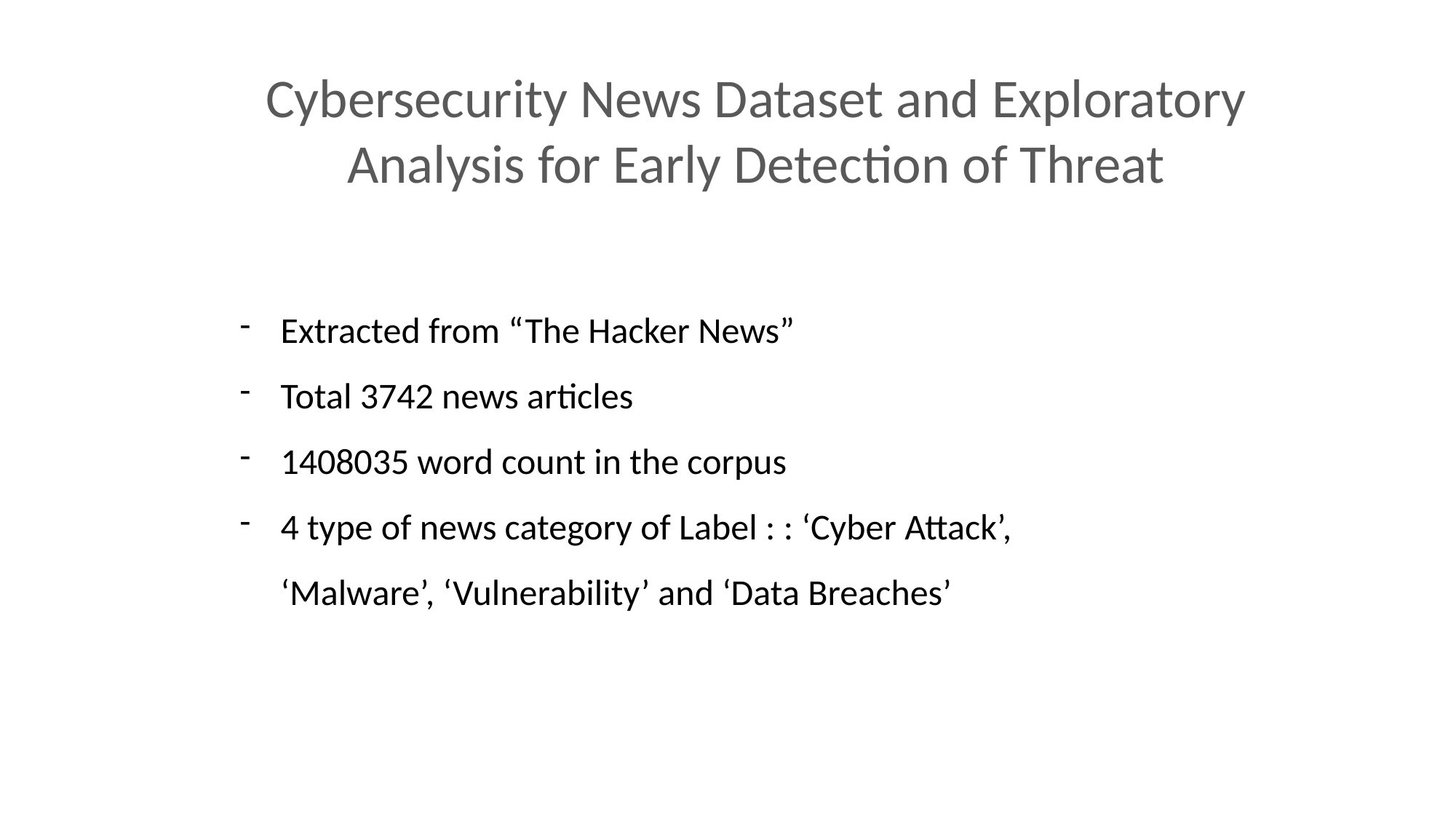

Cybersecurity News Dataset and Exploratory
Analysis for Early Detection of Threat
Extracted from “The Hacker News”
Total 3742 news articles
1408035 word count in the corpus
4 type of news category of Label : : ‘Cyber Attack’, ‘Malware’, ‘Vulnerability’ and ‘Data Breaches’